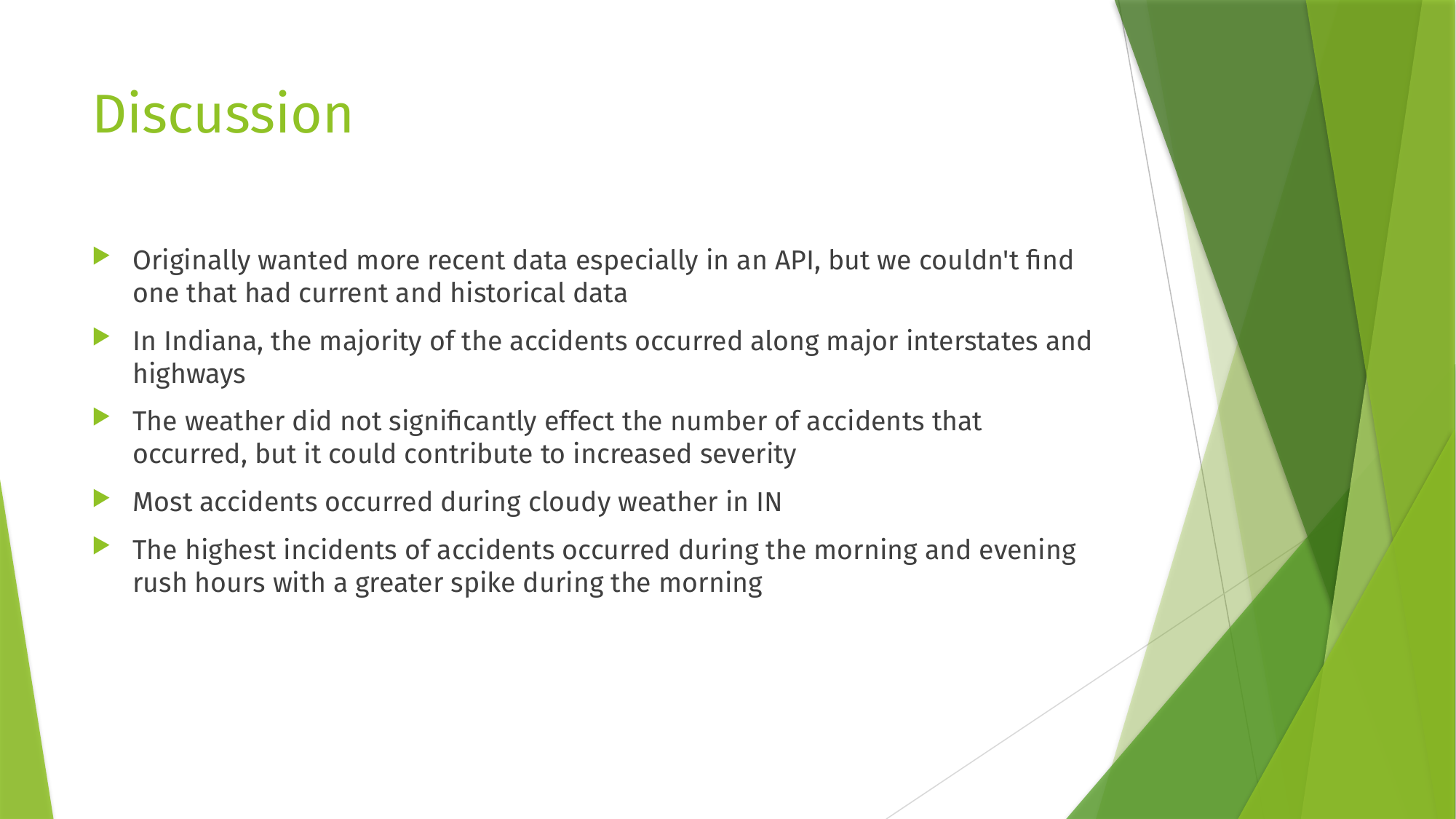

# Discussion

Originally wanted more recent data especially in an API, but we couldn't find one that had current and historical data
In Indiana, the majority of the accidents occurred along major interstates and highways
The weather did not significantly effect the number of accidents that occurred, but it could contribute to increased severity
Most accidents occurred during cloudy weather in IN
The highest incidents of accidents occurred during the morning and evening rush hours with a greater spike during the morning